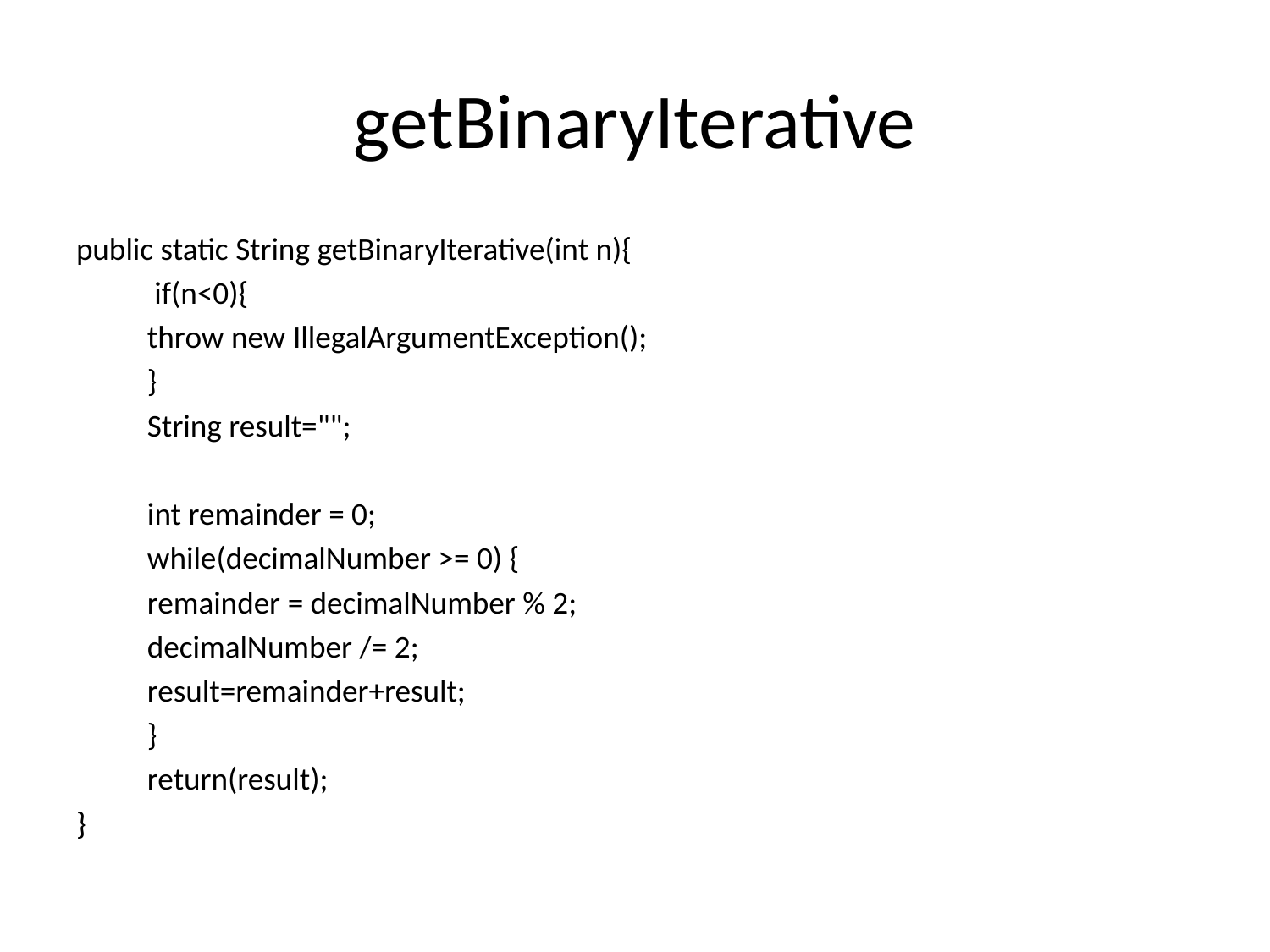

# getBinaryIterative
public static String getBinaryIterative(int n){
	 if(n<0){
		throw new IllegalArgumentException();
	}
	String result="";

	int remainder = 0;
	while(decimalNumber >= 0) {
		remainder = decimalNumber % 2;
		decimalNumber /= 2;
		result=remainder+result;
	}
	return(result);
}